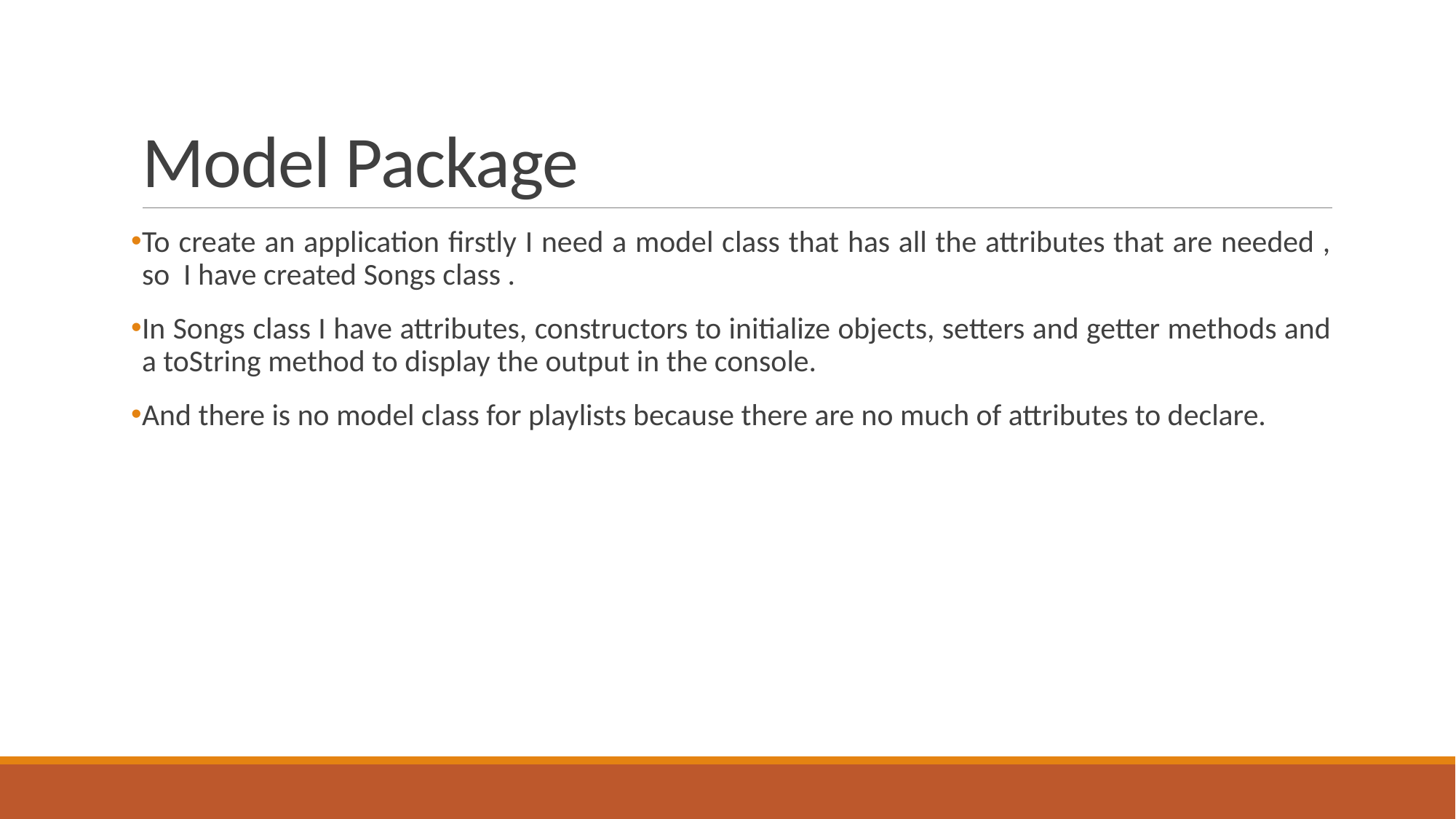

# Model Package
To create an application firstly I need a model class that has all the attributes that are needed , so  I have created Songs class .
In Songs class I have attributes, constructors to initialize objects, setters and getter methods and a toString method to display the output in the console.
And there is no model class for playlists because there are no much of attributes to declare.